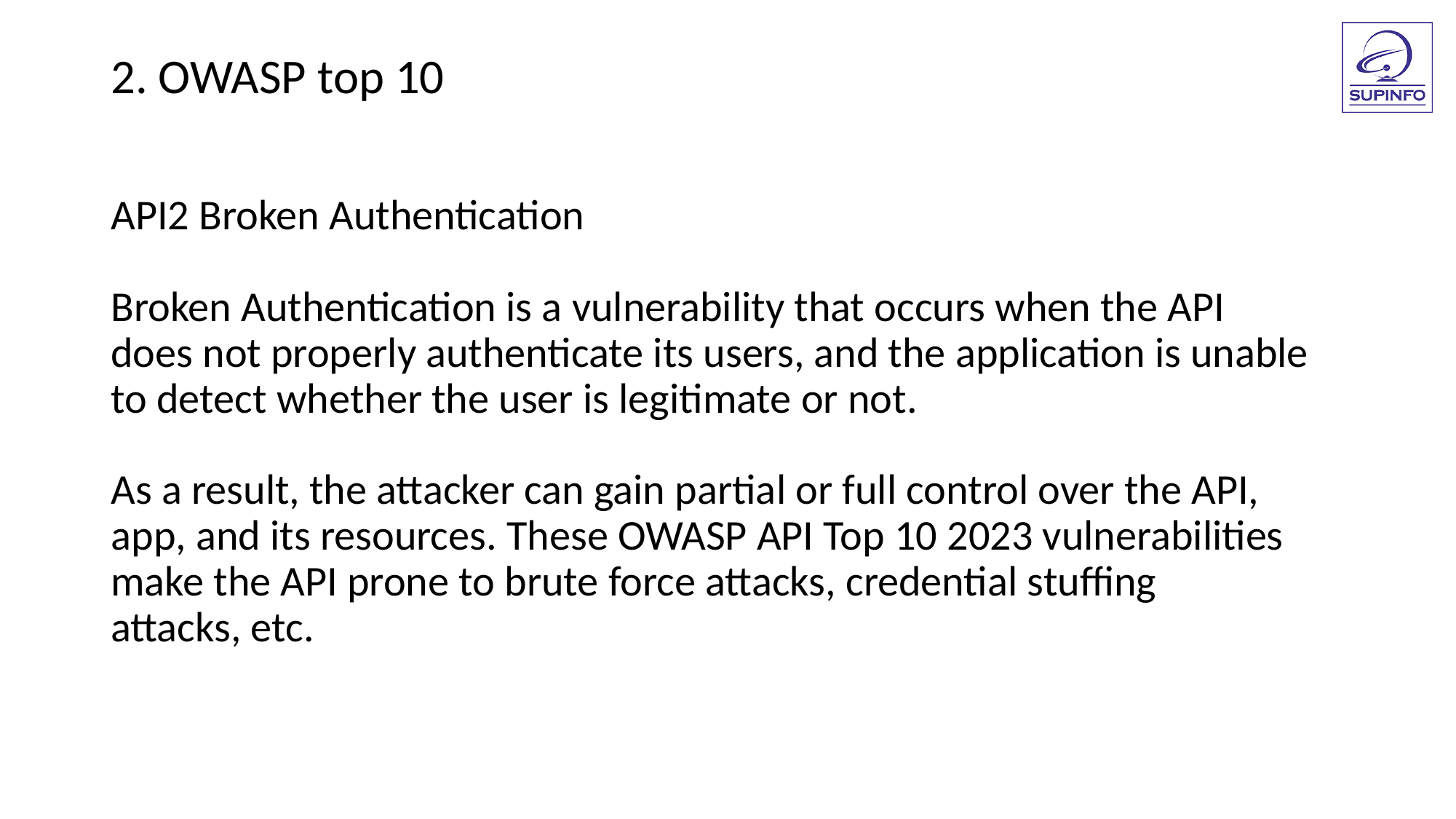

2. OWASP top 10
API2 Broken Authentication

Broken Authentication is a vulnerability that occurs when the API
does not properly authenticate its users, and the application is unable
to detect whether the user is legitimate or not.

As a result, the attacker can gain partial or full control over the API,
app, and its resources. These OWASP API Top 10 2023 vulnerabilities
make the API prone to brute force attacks, credential stuffing
attacks, etc.